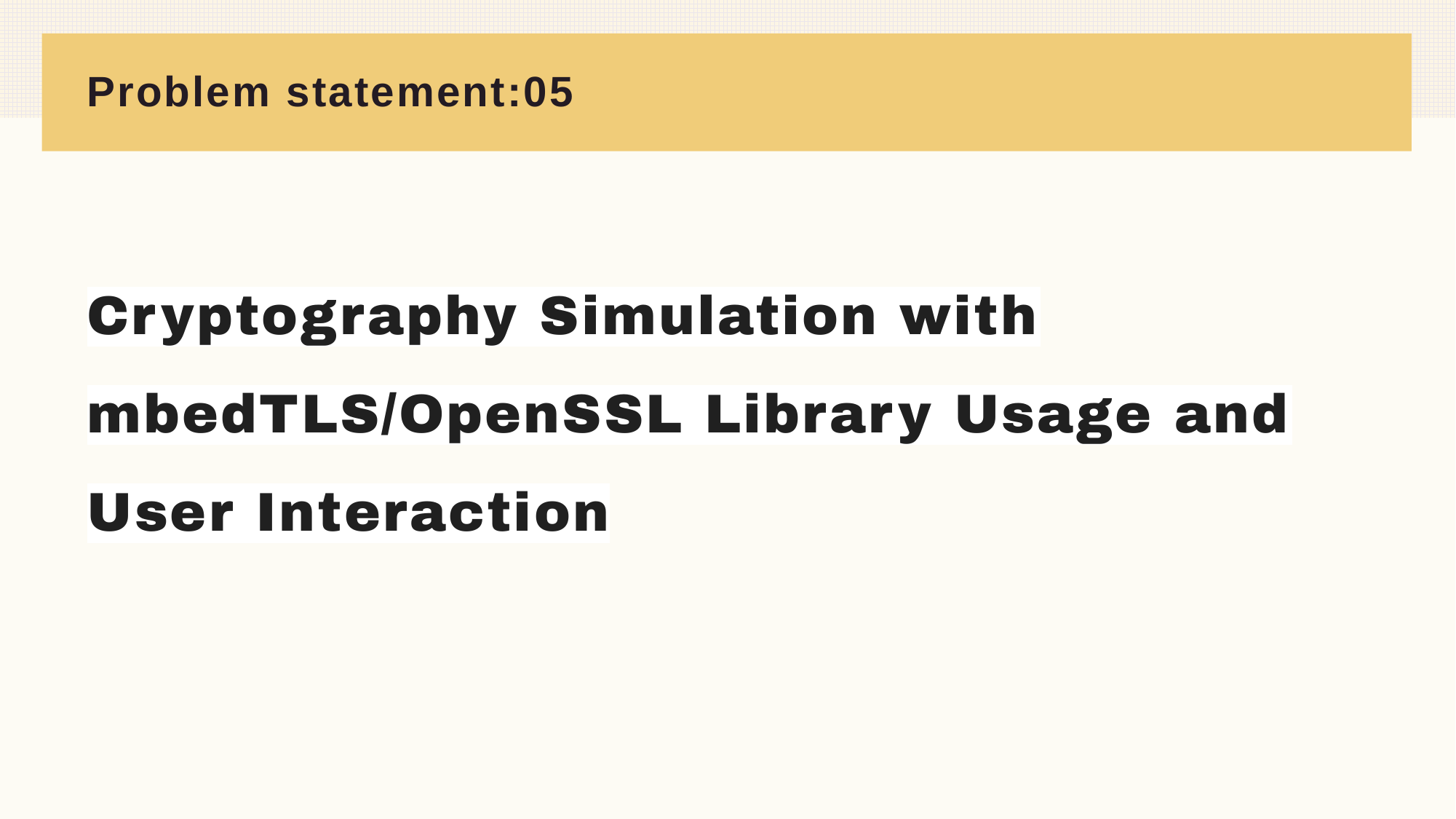

# Problem statement:05

Cryptography Simulation with mbedTLS/OpenSSL Library Usage and User Interaction